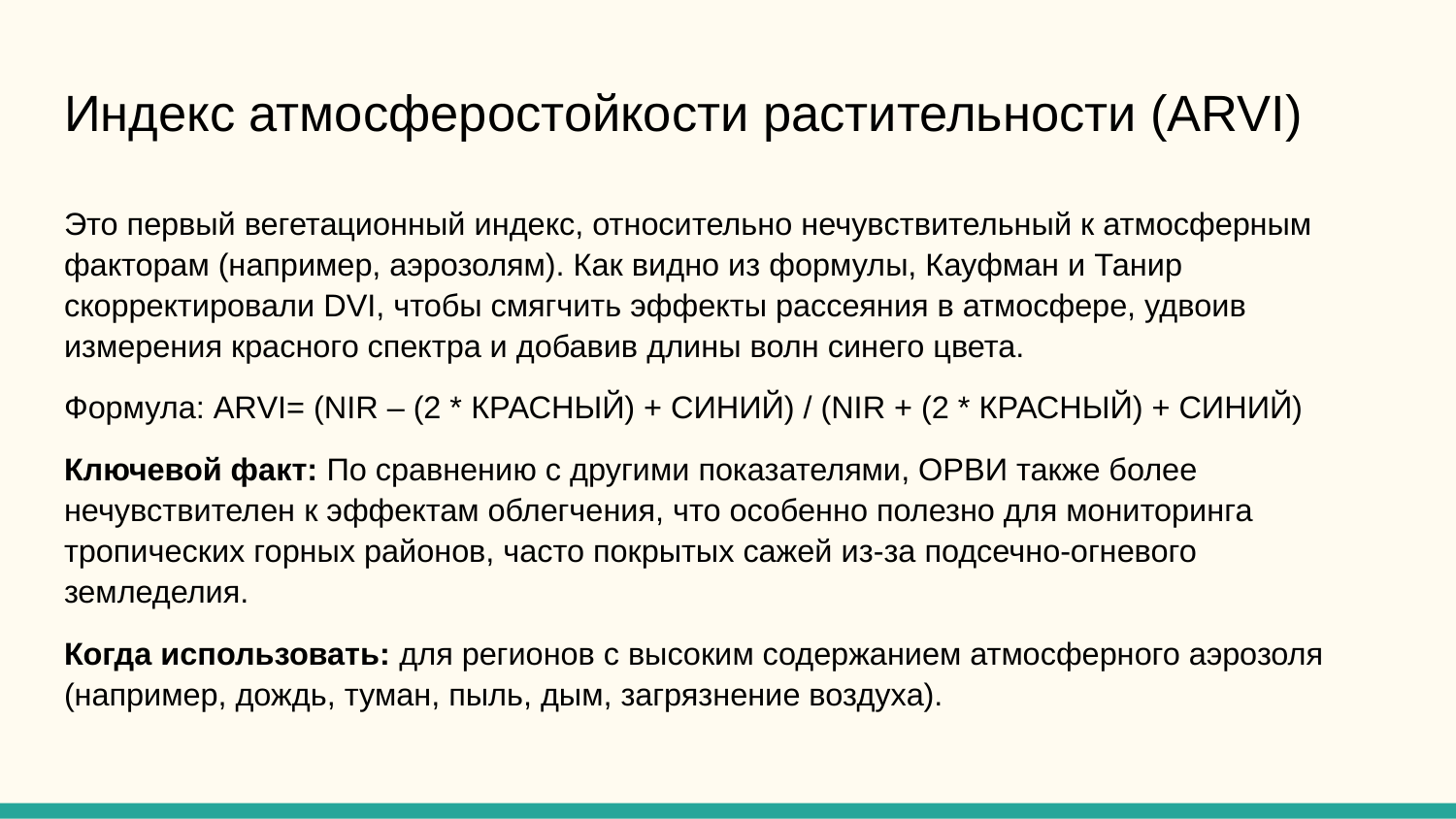

# Индекс атмосферостойкости растительности (ARVI)
Это первый вегетационный индекс, относительно нечувствительный к атмосферным факторам (например, аэрозолям). Как видно из формулы, Кауфман и Танир скорректировали DVI, чтобы смягчить эффекты рассеяния в атмосфере, удвоив измерения красного спектра и добавив длины волн синего цвета.
Формула: ARVI= (NIR – (2 * КРАСНЫЙ) + СИНИЙ) / (NIR + (2 * КРАСНЫЙ) + СИНИЙ)
Ключевой факт: По сравнению с другими показателями, ОРВИ также более нечувствителен к эффектам облегчения, что особенно полезно для мониторинга тропических горных районов, часто покрытых сажей из-за подсечно-огневого земледелия.
Когда использовать: для регионов с высоким содержанием атмосферного аэрозоля (например, дождь, туман, пыль, дым, загрязнение воздуха).